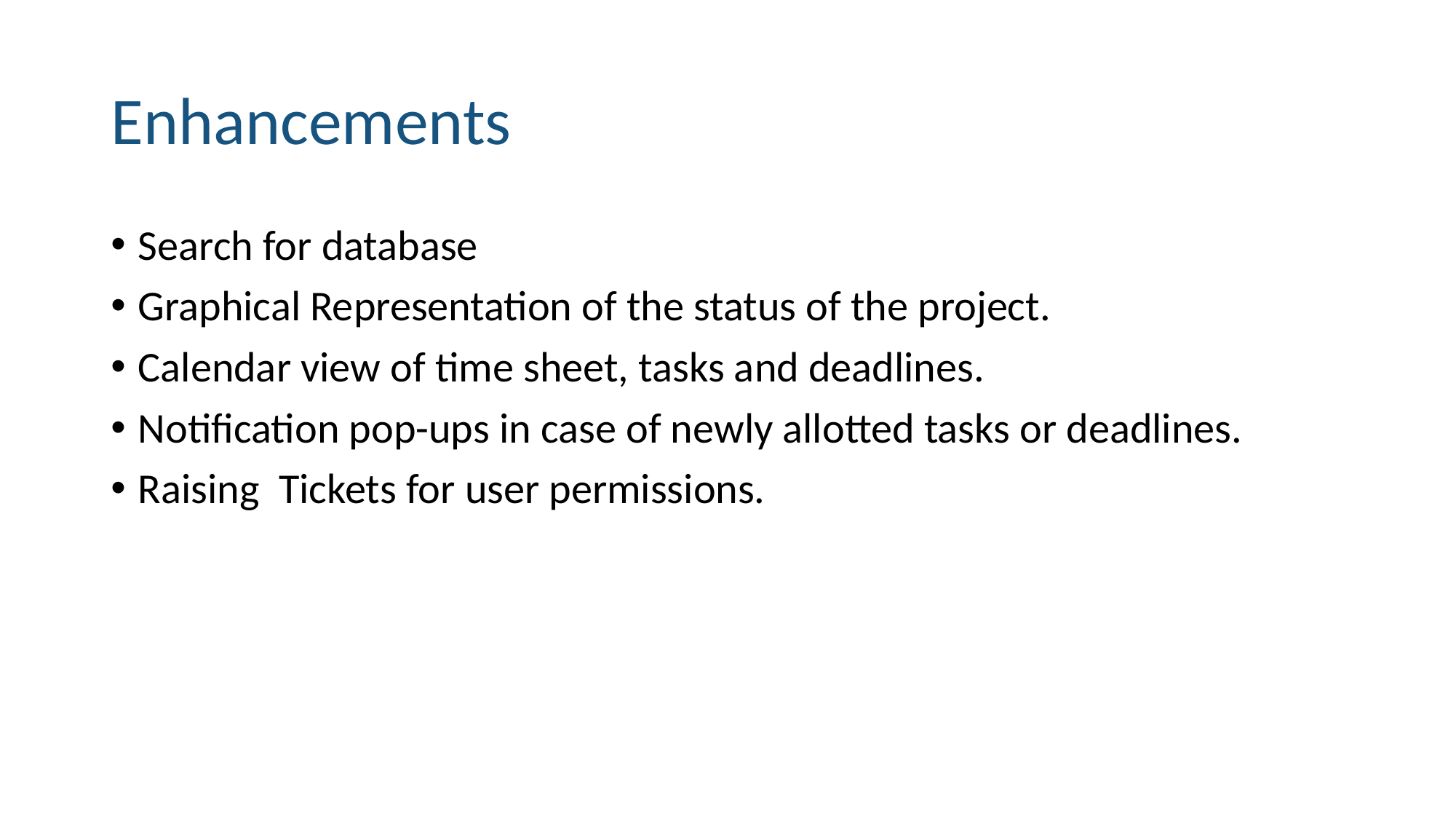

# Enhancements
Search for database
Graphical Representation of the status of the project.
Calendar view of time sheet, tasks and deadlines.
Notification pop-ups in case of newly allotted tasks or deadlines.
Raising  Tickets for user permissions.